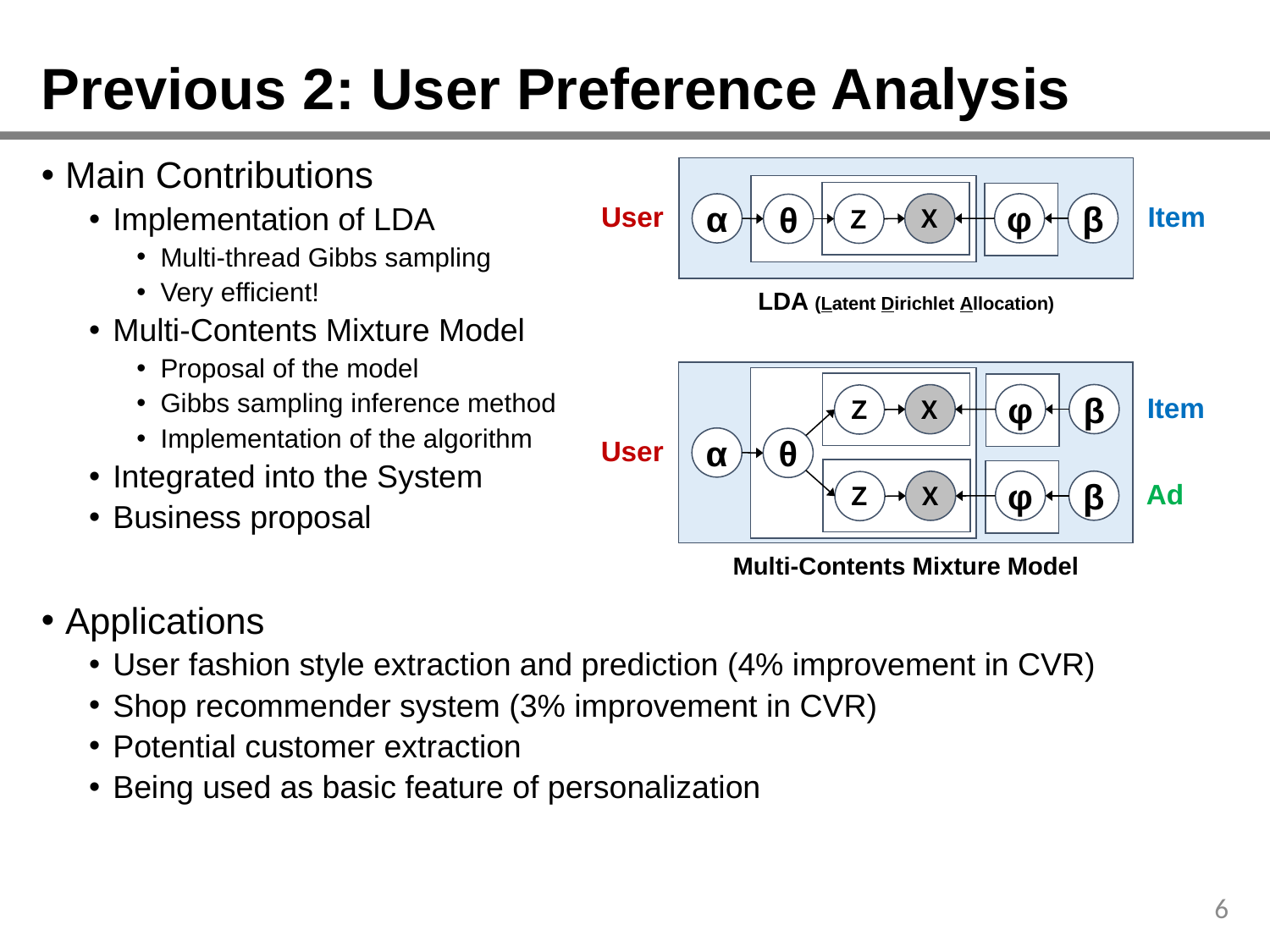

# Previous 2: User Preference Analysis
Main Contributions
Implementation of LDA
Multi-thread Gibbs sampling
Very efficient!
Multi-Contents Mixture Model
Proposal of the model
Gibbs sampling inference method
Implementation of the algorithm
Integrated into the System
Business proposal

Applications
User fashion style extraction and prediction (4% improvement in CVR)
Shop recommender system (3% improvement in CVR)
Potential customer extraction
Being used as basic feature of personalization

β
φ
α
Ｘ
Ｚ
θ
Item
User
LDA (Latent Dirichlet Allocation)

β
φ
Ｘ
Ｚ
Item
α
θ
User

β
φ
Ｘ
Ｚ
Ad
Multi-Contents Mixture Model
6